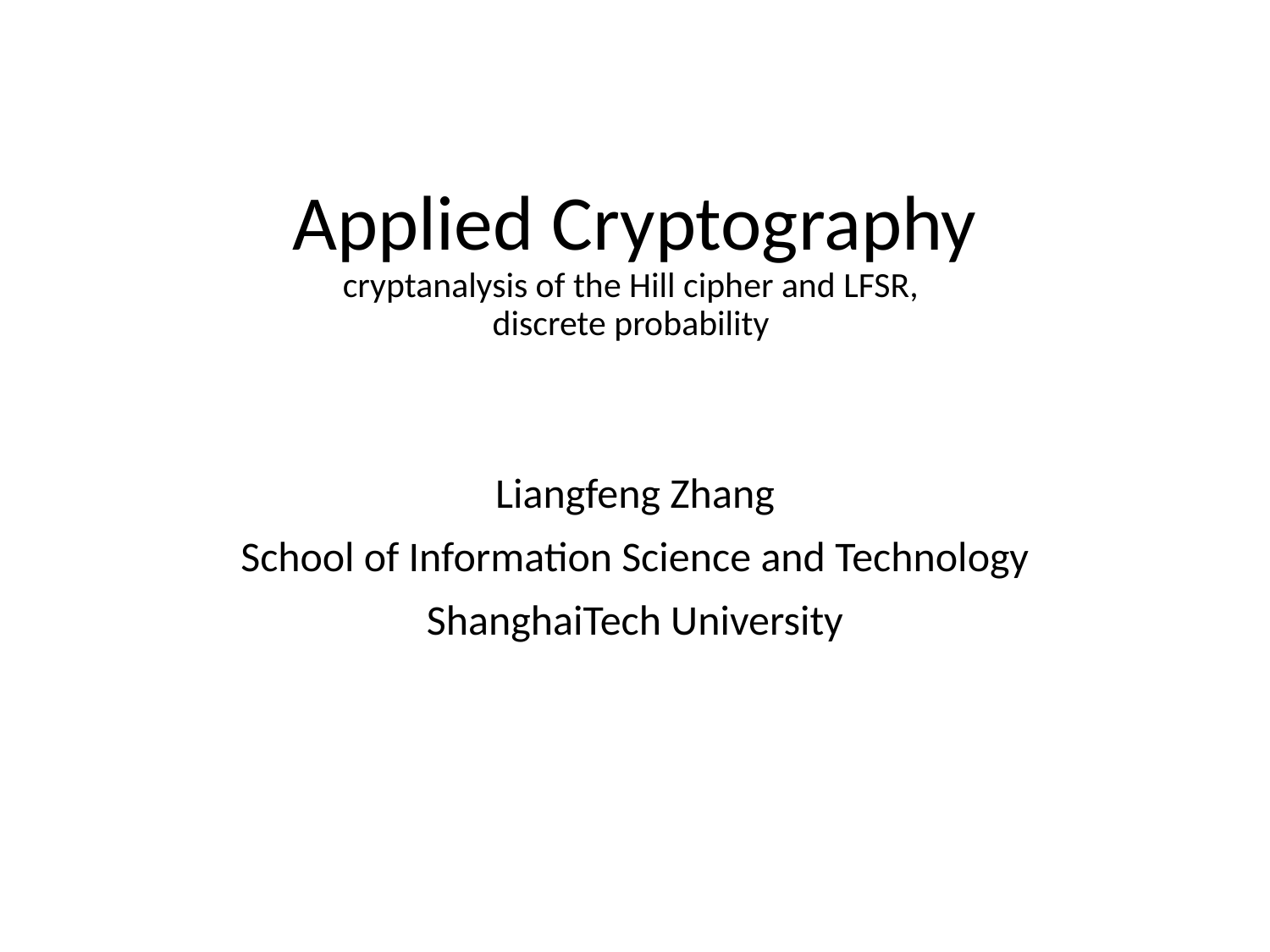

# Applied Cryptography cryptanalysis of the Hill cipher and LFSR, discrete probability
Liangfeng Zhang
School of Information Science and Technology
ShanghaiTech University